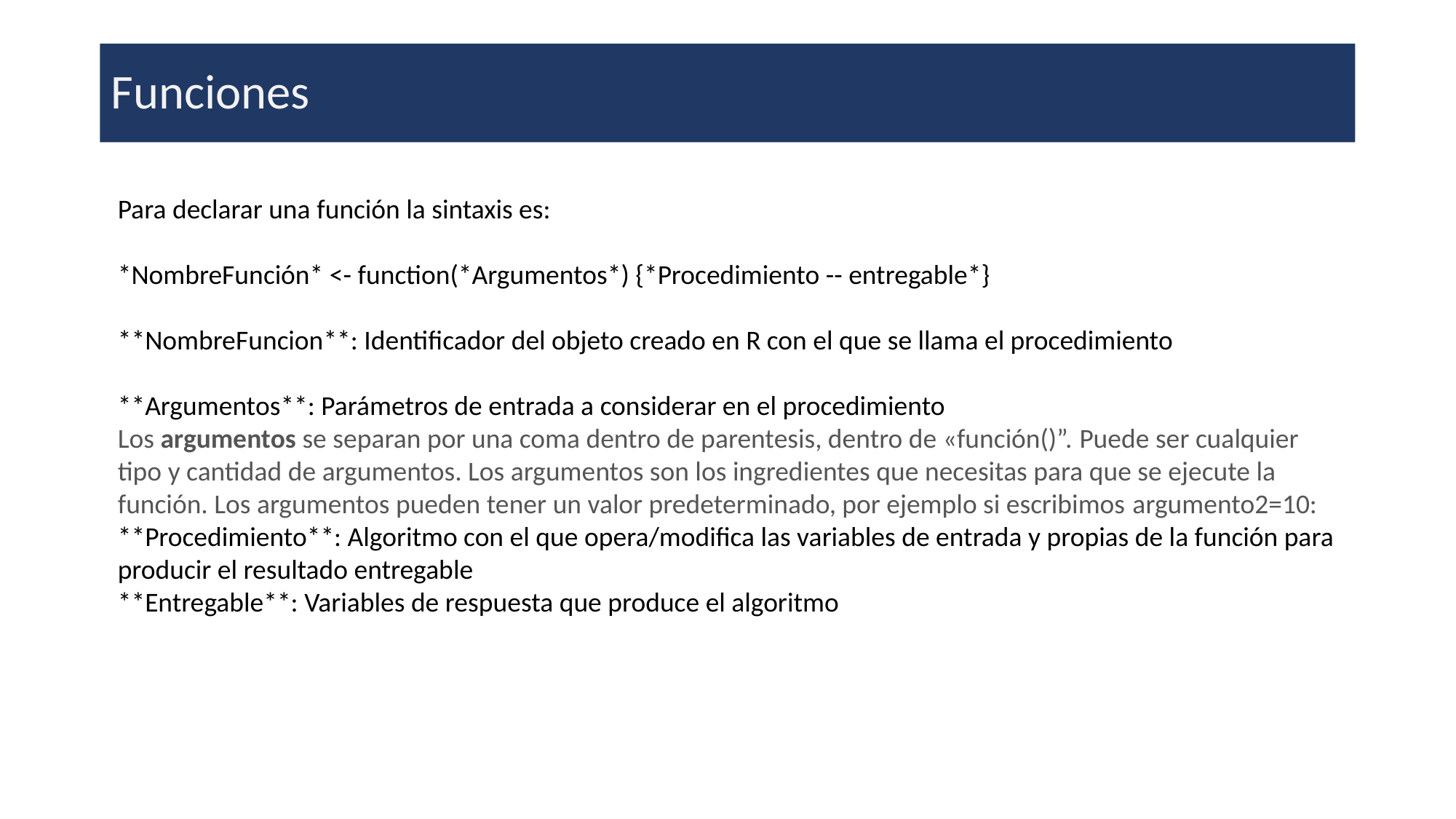

# Funciones

Para declarar una función la sintaxis es:

*NombreFunción* <- function(*Argumentos*) {*Procedimiento -- entregable*}

**NombreFuncion**: Identificador del objeto creado en R con el que se llama el procedimiento

**Argumentos**: Parámetros de entrada a considerar en el procedimiento
Los argumentos se separan por una coma dentro de parentesis, dentro de «función()”. Puede ser cualquier tipo y cantidad de argumentos. Los argumentos son los ingredientes que necesitas para que se ejecute la función. Los argumentos pueden tener un valor predeterminado, por ejemplo si escribimos argumento2=10:
**Procedimiento**: Algoritmo con el que opera/modifica las variables de entrada y propias de la función para producir el resultado entregable
**Entregable**: Variables de respuesta que produce el algoritmo